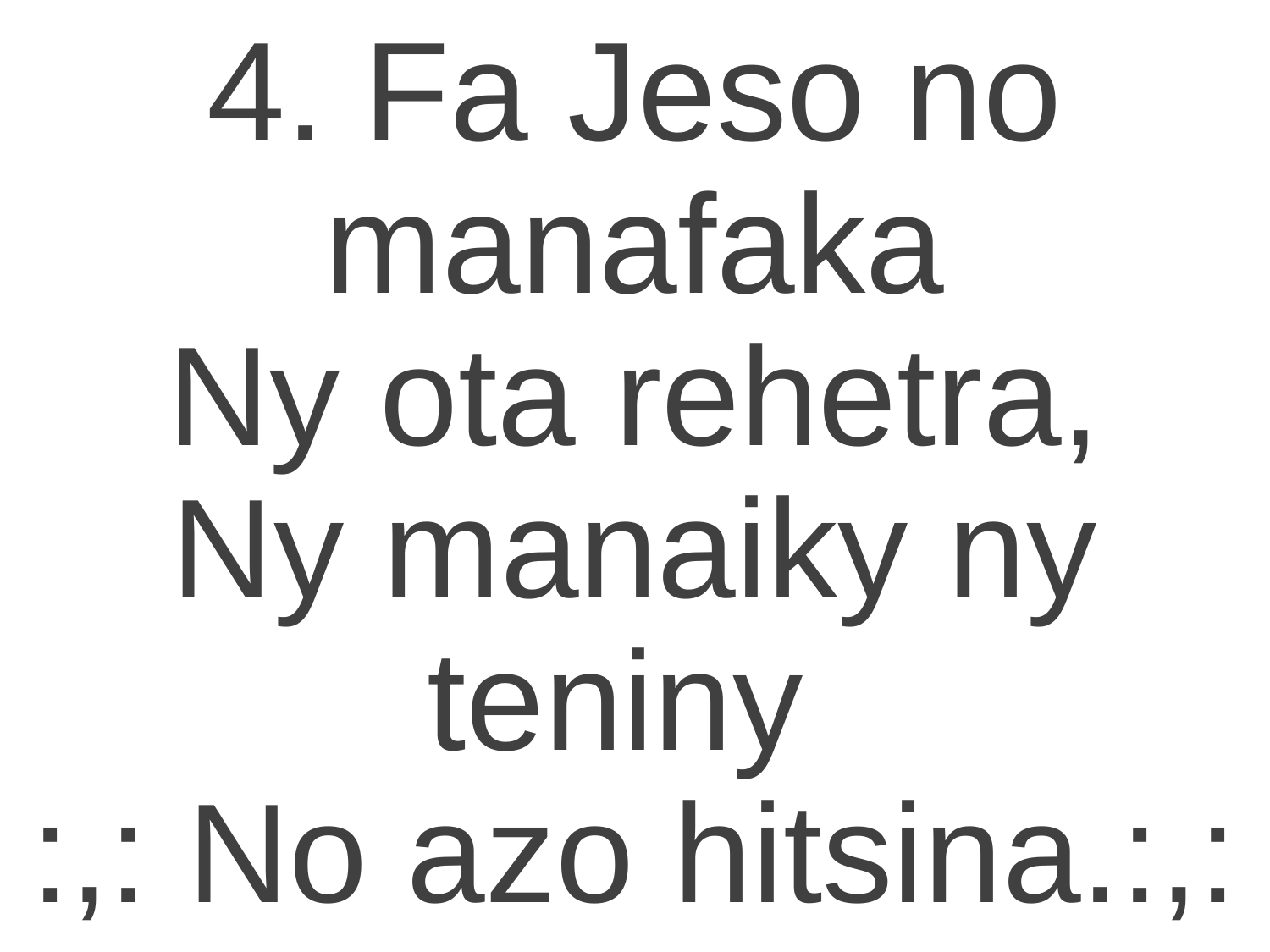

4. Fa Jeso no manafaka
Ny ota rehetra,
Ny manaiky ny teniny
:,: No azo hitsina.:,: